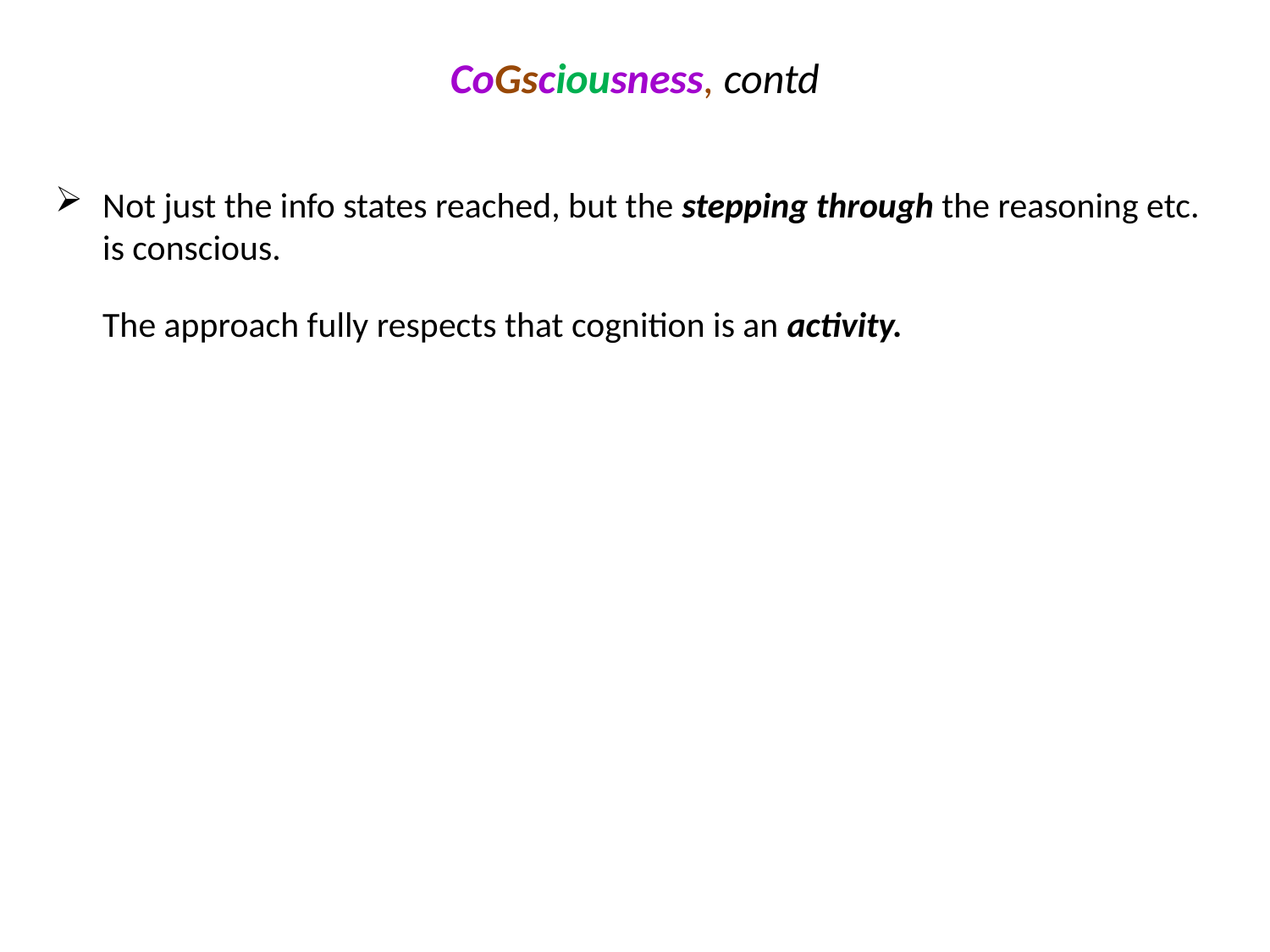

# CoGsciousness, contd
Not just the info states reached, but the stepping through the reasoning etc. is conscious.
The approach fully respects that cognition is an activity.